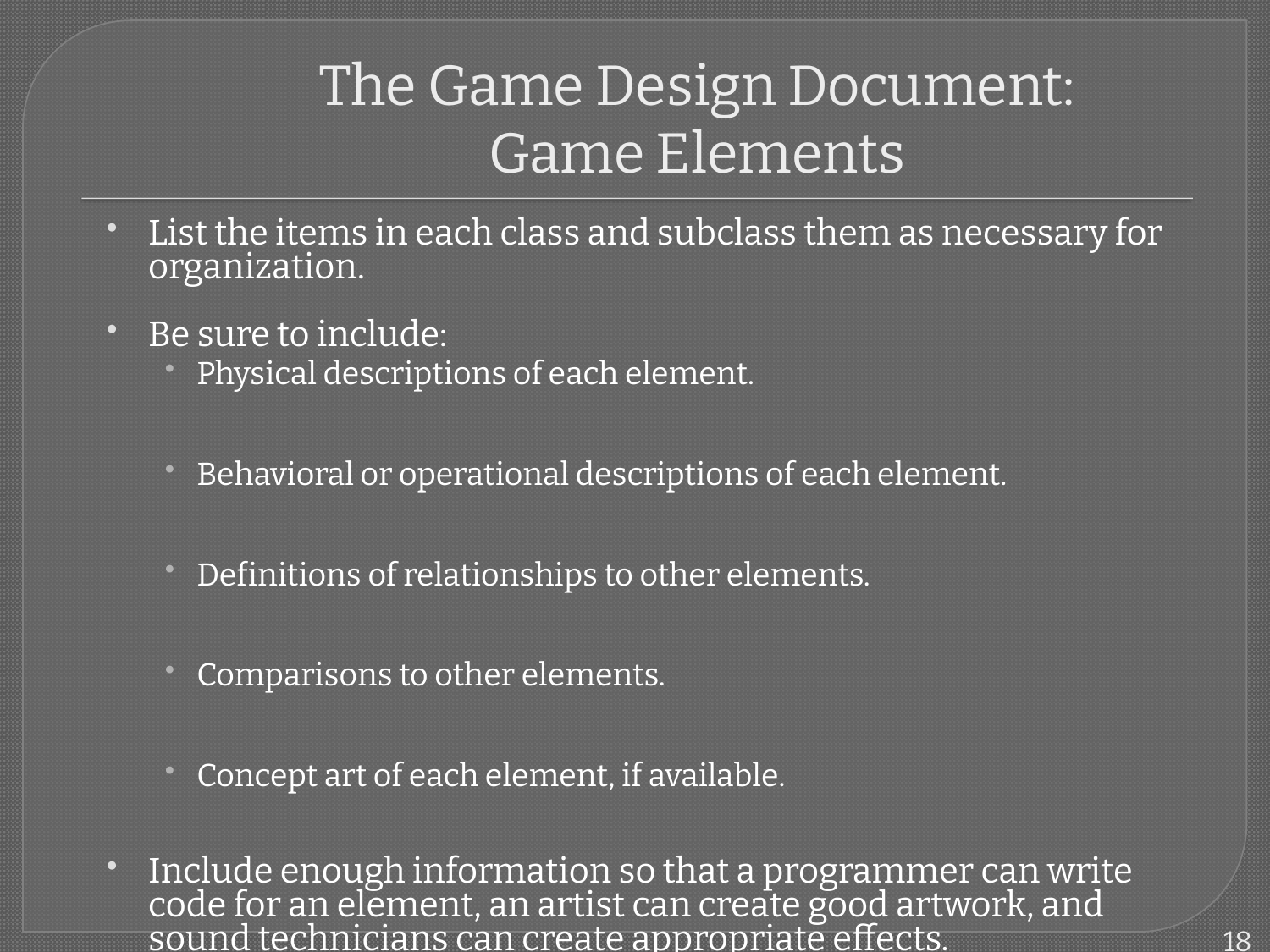

# The Game Design Document: Game Elements
List the items in each class and subclass them as necessary for organization.

Be sure to include:
Physical descriptions of each element.

Behavioral or operational descriptions of each element.

Definitions of relationships to other elements.

Comparisons to other elements.

Concept art of each element, if available.

Include enough information so that a programmer can write code for an element, an artist can create good artwork, and sound technicians can create appropriate effects.

18